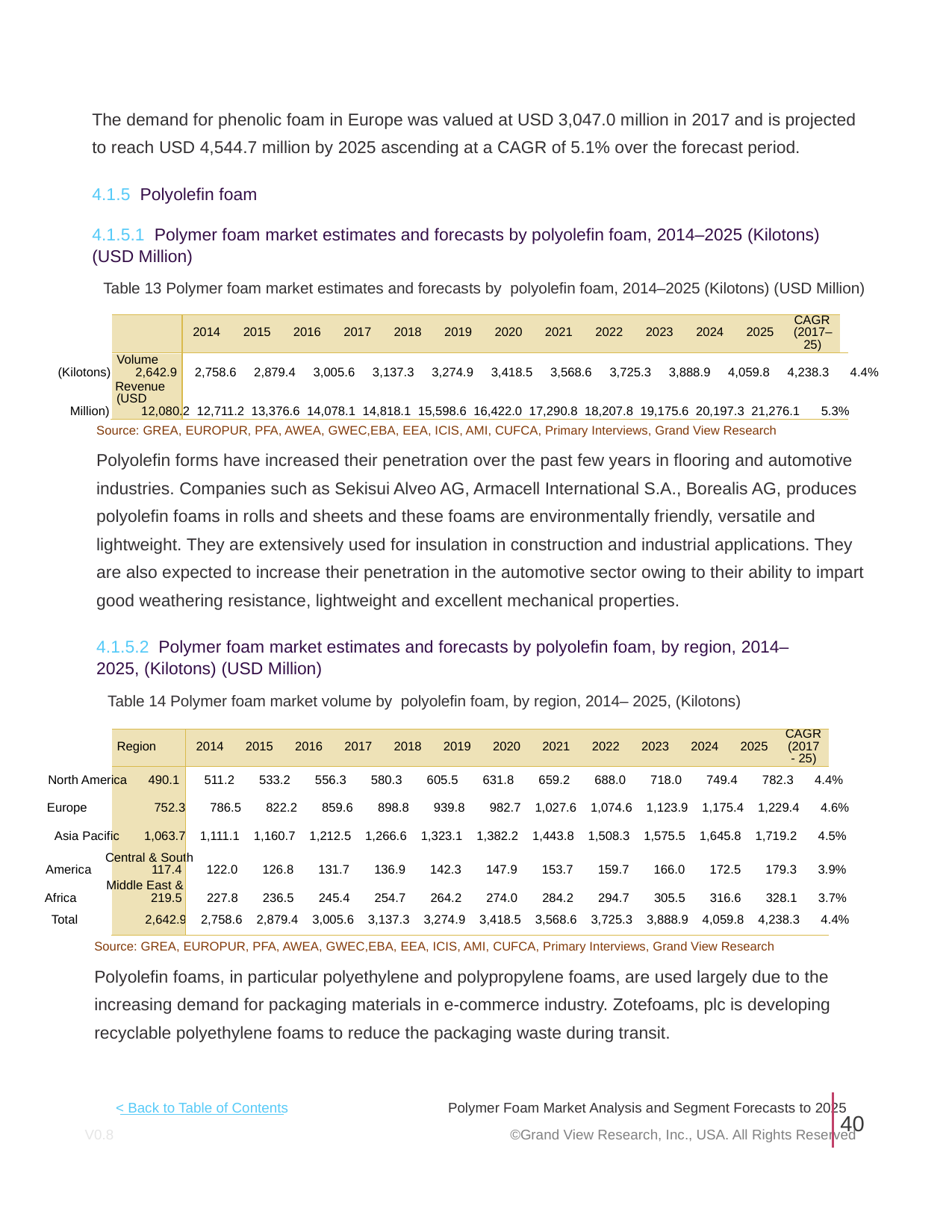

The demand for phenolic foam in Europe was valued at USD 3,047.0 million in 2017 and is projected
to reach USD 4,544.7 million by 2025 ascending at a CAGR of 5.1% over the forecast period.
4.1.5  Polyolefin foam
4.1.5.1  Polymer foam market estimates and forecasts by polyolefin foam, 2014–2025 (Kilotons)
(USD Million)
Table 13 Polymer foam market estimates and forecasts by  polyolefin foam, 2014–2025 (Kilotons) (USD Million)

CAGR

2014
2015
2016
2017
2018
2019
2020
2021
2022
2023
2024
2025
(2017–

25)

Volume

(Kilotons)       2,642.9     2,758.6     2,879.4     3,005.6     3,137.3     3,274.9     3,418.5     3,568.6     3,725.3     3,888.9     4,059.8     4,238.3      4.4%

Revenue

(USD

Million)         12,080.2  12,711.2  13,376.6  14,078.1  14,818.1  15,598.6  16,422.0  17,290.8  18,207.8  19,175.6  20,197.3  21,276.1      5.3%

Source: GREA, EUROPUR, PFA, AWEA, GWEC,EBA, EEA, ICIS, AMI, CUFCA, Primary Interviews, Grand View Research
Polyolefin forms have increased their penetration over the past few years in flooring and automotive
industries. Companies such as Sekisui Alveo AG, Armacell International S.A., Borealis AG, produces
polyolefin foams in rolls and sheets and these foams are environmentally friendly, versatile and
lightweight. They are extensively used for insulation in construction and industrial applications. They
are also expected to increase their penetration in the automotive sector owing to their ability to impart
good weathering resistance, lightweight and excellent mechanical properties.
4.1.5.2  Polymer foam market estimates and forecasts by polyolefin foam, by region, 2014–
2025, (Kilotons) (USD Million)
Table 14 Polymer foam market volume by  polyolefin foam, by region, 2014– 2025, (Kilotons)
CAGR

Region
2014
2015
2016
2017
2018
2019
2020
2021
2022
2023
2024
2025
(2017

- 25)

North America      490.1       511.2       533.2       556.3       580.3       605.5       631.8       659.2       688.0       718.0       749.4       782.3      4.4%

Europe                   752.3       786.5       822.2       859.6       898.8       939.8       982.7    1,027.6    1,074.6    1,123.9    1,175.4    1,229.4      4.6%

Asia Pacific       1,063.7    1,111.1    1,160.7    1,212.5    1,266.6    1,323.1    1,382.2    1,443.8    1,508.3    1,575.5    1,645.8    1,719.2      4.5%

Central & South

America                 117.4       122.0       126.8       131.7       136.9       142.3       147.9       153.7       159.7       166.0       172.5       179.3      3.9%

Middle East &

Africa                     219.5       227.8       236.5       245.4       254.7       264.2       274.0       284.2       294.7       305.5       316.6       328.1      3.7%

Total                   2,642.9    2,758.6    2,879.4    3,005.6    3,137.3    3,274.9    3,418.5    3,568.6    3,725.3    3,888.9    4,059.8    4,238.3      4.4%

Source: GREA, EUROPUR, PFA, AWEA, GWEC,EBA, EEA, ICIS, AMI, CUFCA, Primary Interviews, Grand View Research
Polyolefin foams, in particular polyethylene and polypropylene foams, are used largely due to the
increasing demand for packaging materials in e-commerce industry. Zotefoams, plc is developing
recyclable polyethylene foams to reduce the packaging waste during transit.

< Back to Table of Contents
Polymer Foam Market Analysis and Segment Forecasts to 2025
40

V0.8                                                                                                     ©Grand View Research, Inc., USA. All Rights Reserved